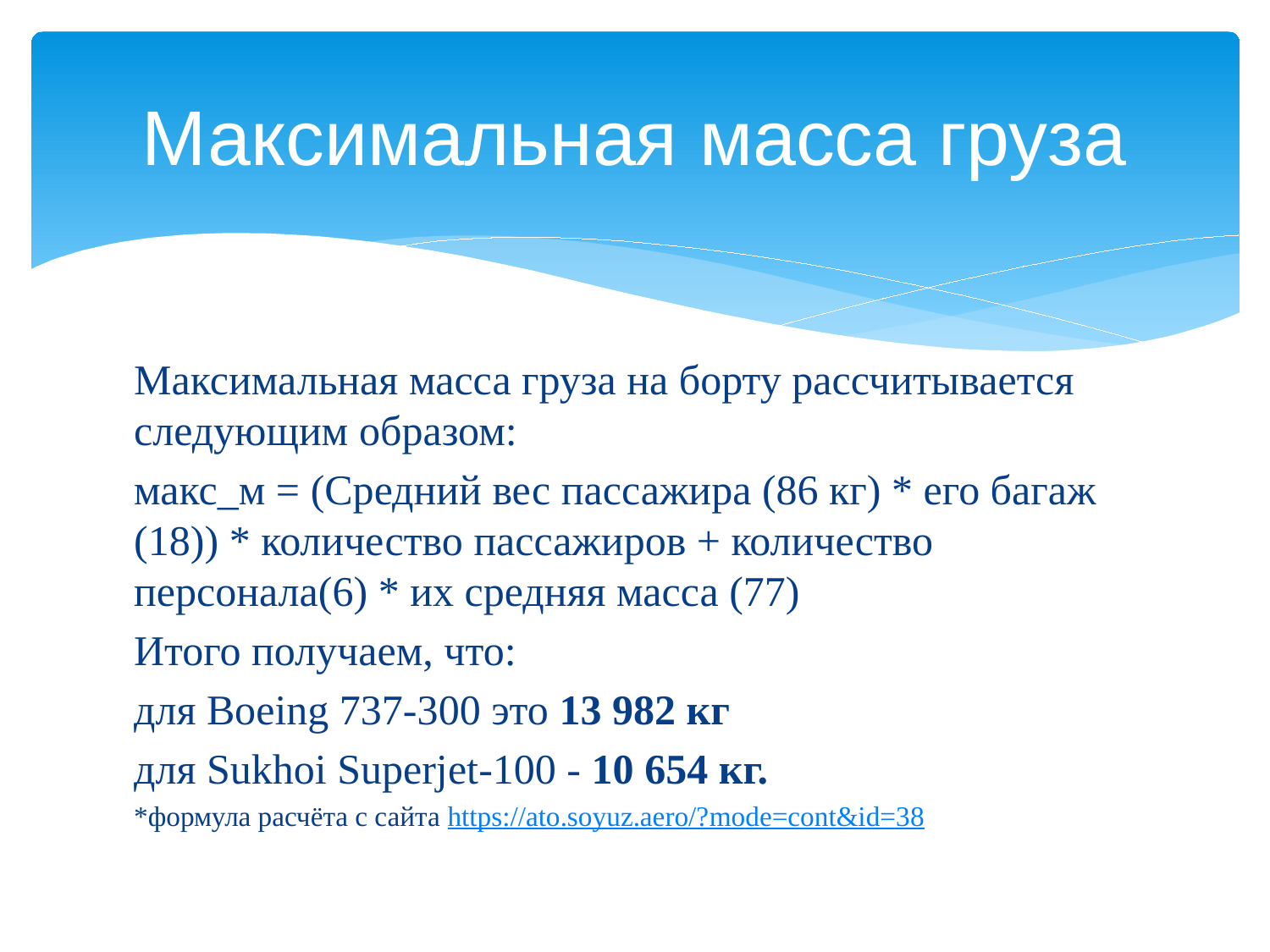

# Максимальная масса груза
Максимальная масса груза на борту рассчитывается следующим образом:
макс_м = (Средний вес пассажира (86 кг) * его багаж (18)) * количество пассажиров + количество персонала(6) * их средняя масса (77)
Итого получаем, что:
для Boeing 737-300 это 13 982 кг
для Sukhoi Superjet-100 - 10 654 кг.
*формула расчёта с сайта https://ato.soyuz.aero/?mode=cont&id=38